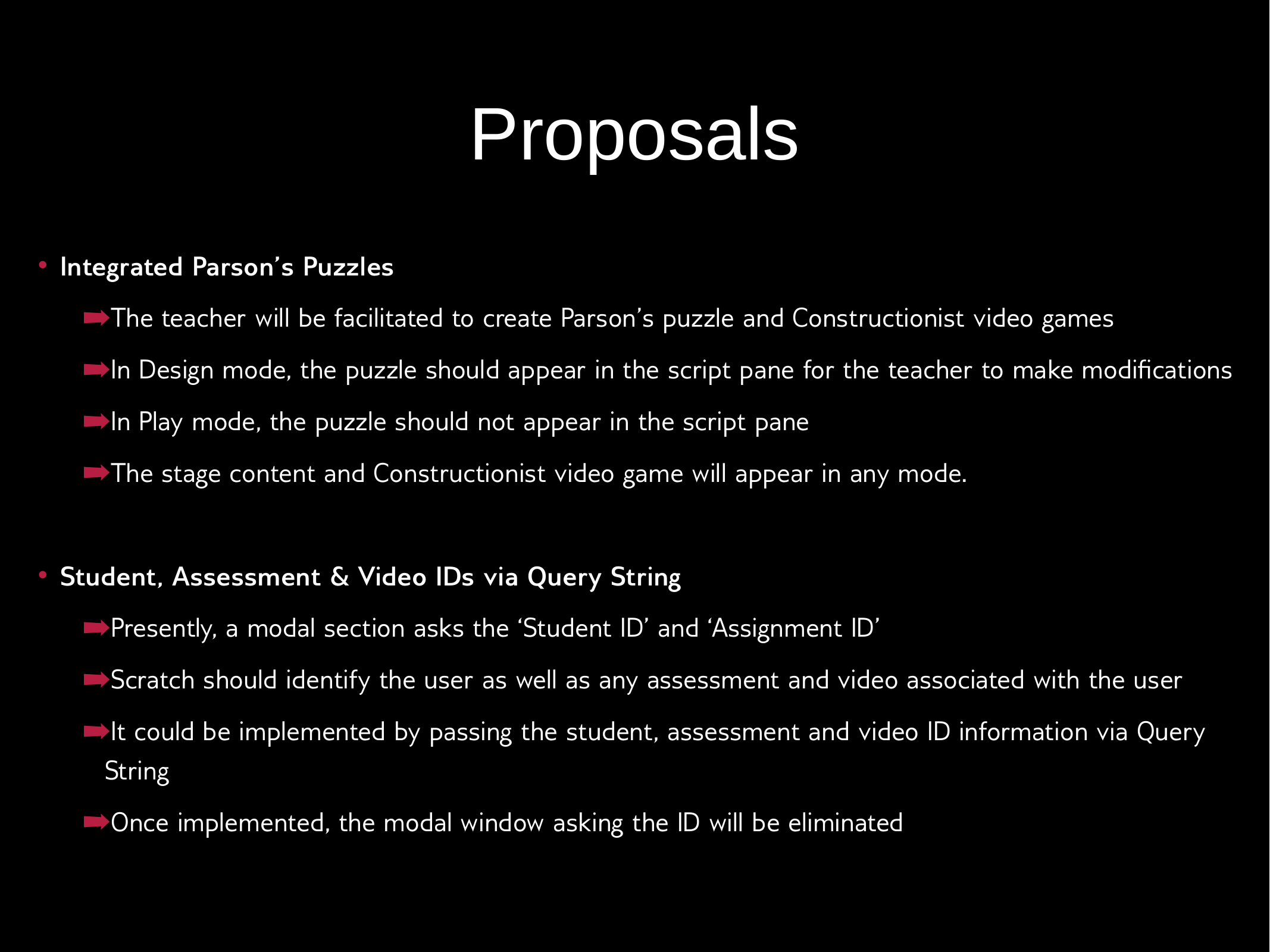

# Proposals
Integrated Parson’s Puzzles
The teacher will be facilitated to create Parson’s puzzle and Constructionist video games
In Design mode, the puzzle should appear in the script pane for the teacher to make modifications
In Play mode, the puzzle should not appear in the script pane
The stage content and Constructionist video game will appear in any mode.

Student, Assessment & Video IDs via Query String
Presently, a modal section asks the ‘Student ID’ and ‘Assignment ID’
Scratch should identify the user as well as any assessment and video associated with the user
It could be implemented by passing the student, assessment and video ID information via Query String
Once implemented, the modal window asking the ID will be eliminated